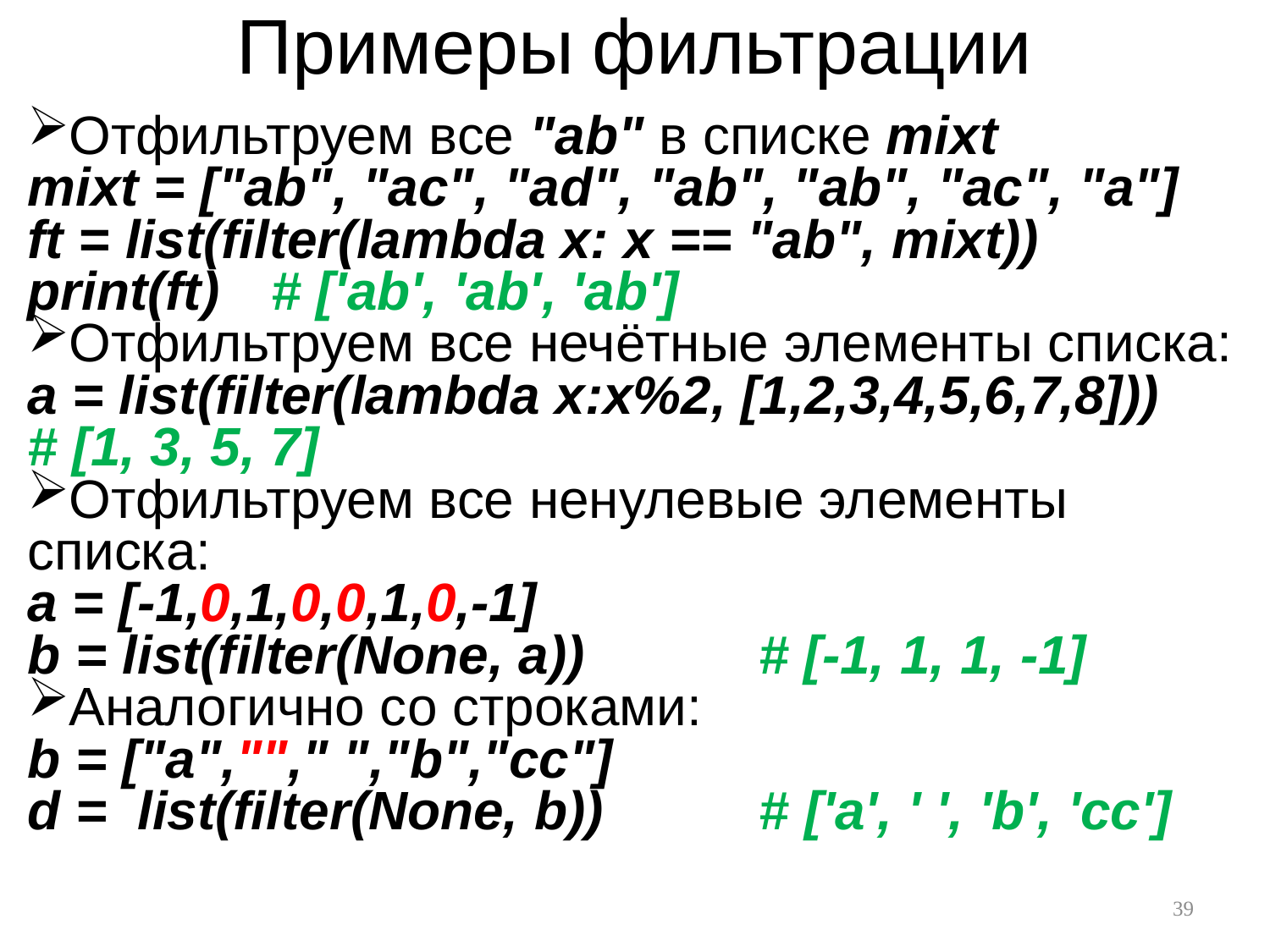

# Примеры фильтрации
Отфильтруем все "ab" в списке mixt
mixt = ["ab", "ac", "ad", "ab", "ab", "ac", "a"]
ft = list(filter(lambda x: x == "ab", mixt))
print(ft)		# ['ab', 'ab', 'ab']
Отфильтруем все нечётные элементы списка:
a = list(filter(lambda x:x%2, [1,2,3,4,5,6,7,8]))
# [1, 3, 5, 7]
Отфильтруем все ненулевые элементы списка:
a = [-1,0,1,0,0,1,0,-1]
b = list(filter(None, a)) 		# [-1, 1, 1, -1]
Аналогично со строками:
b = ["a",""," ","b","cc"]
d =  list(filter(None, b)) 		# ['a', ' ', 'b', 'cc']

39